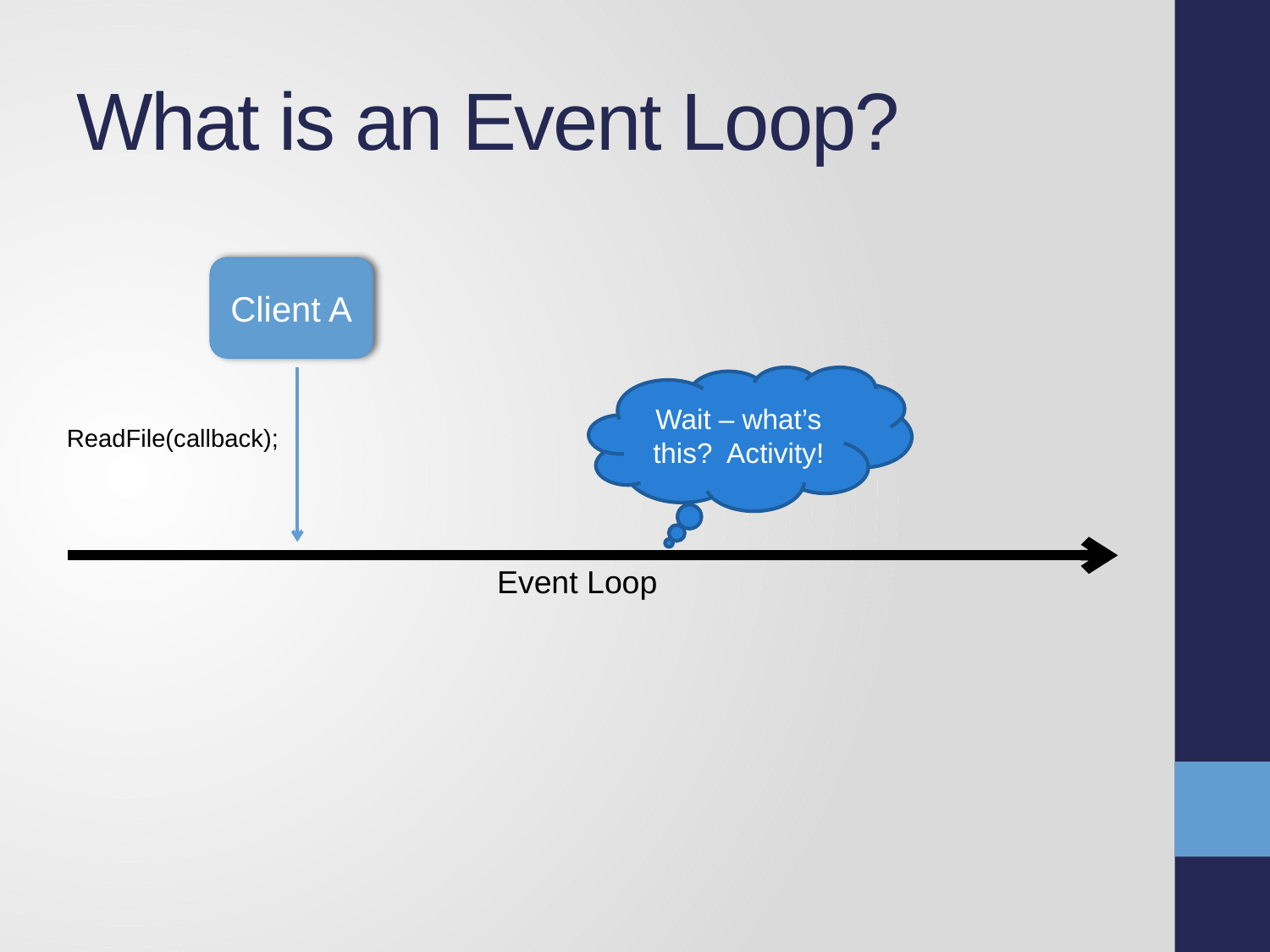

# What is an Event Loop?
Client A
Wait – what’s this?  Activity!
ReadFile(callback);
Event Loop